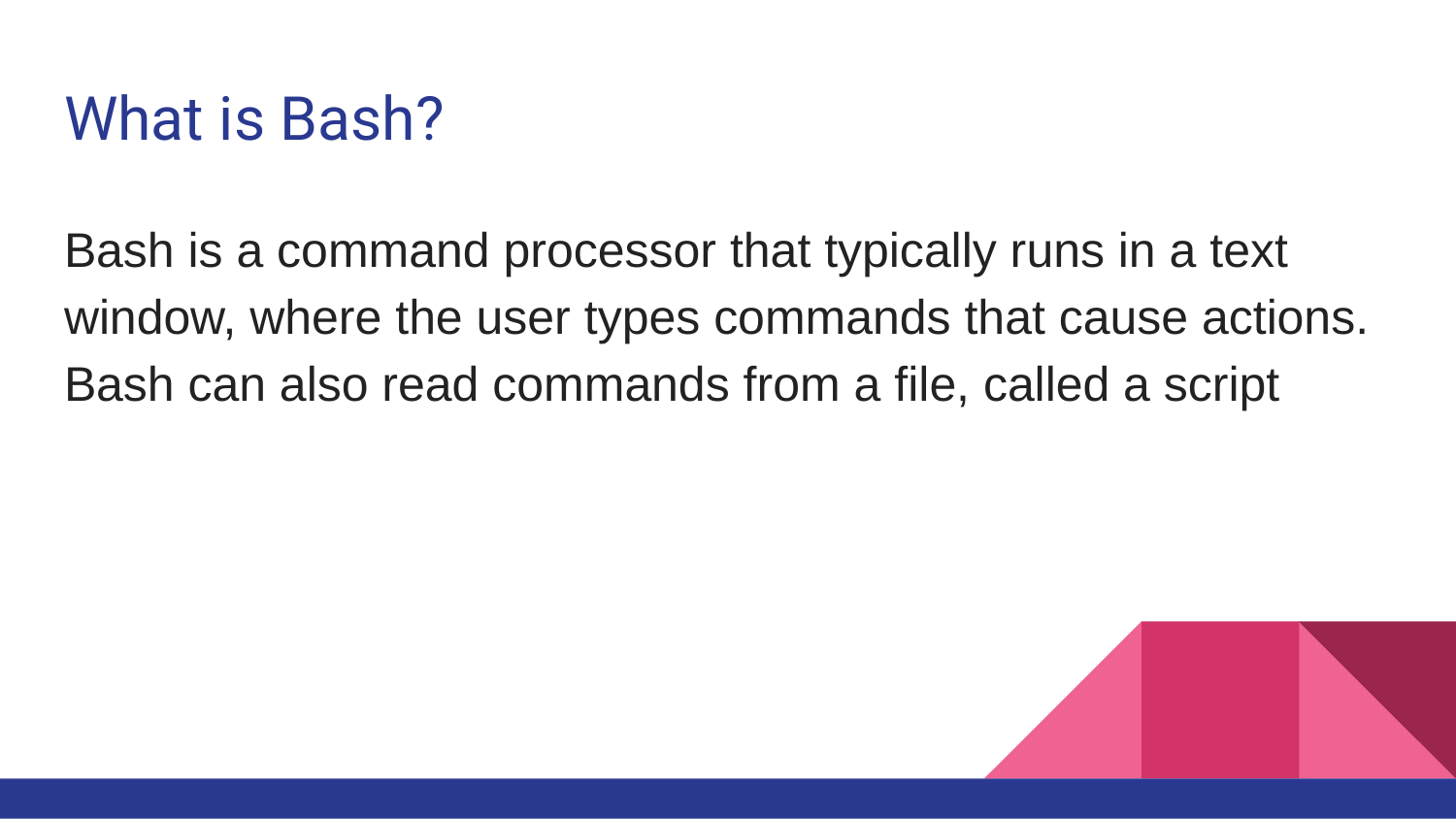

# What is Bash?

Bash is a command processor that typically runs in a text window, where the user types commands that cause actions. Bash can also read commands from a file, called a script